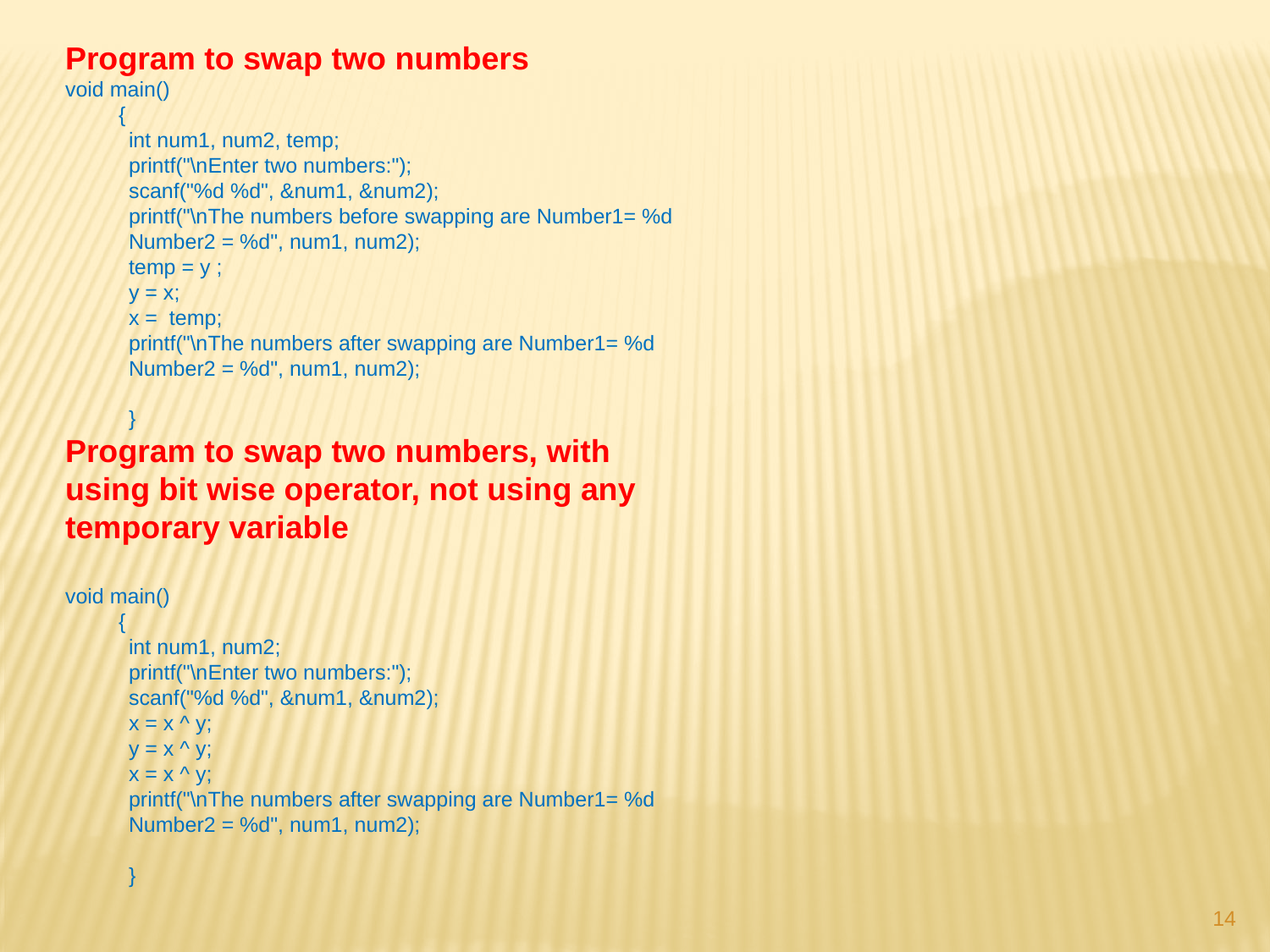

Program to swap two numbers
void main()
         {
int num1, num2, temp;
printf("\nEnter two numbers:");
scanf("%d %d", &num1, &num2);
printf("\nThe numbers before swapping are Number1= %d Number2 = %d", num1, num2);
temp = y ;
y = x;
x =  temp;
printf("\nThe numbers after swapping are Number1= %d Number2 = %d", num1, num2);

}
Program to swap two numbers, with using bit wise operator, not using any temporary variable

void main()
         {
int num1, num2;
printf("\nEnter two numbers:");
scanf("%d %d", &num1, &num2);
x = x ^ y;
y = x ^ y;
x = x ^ y;
printf("\nThe numbers after swapping are Number1= %d Number2 = %d", num1, num2);

}
14